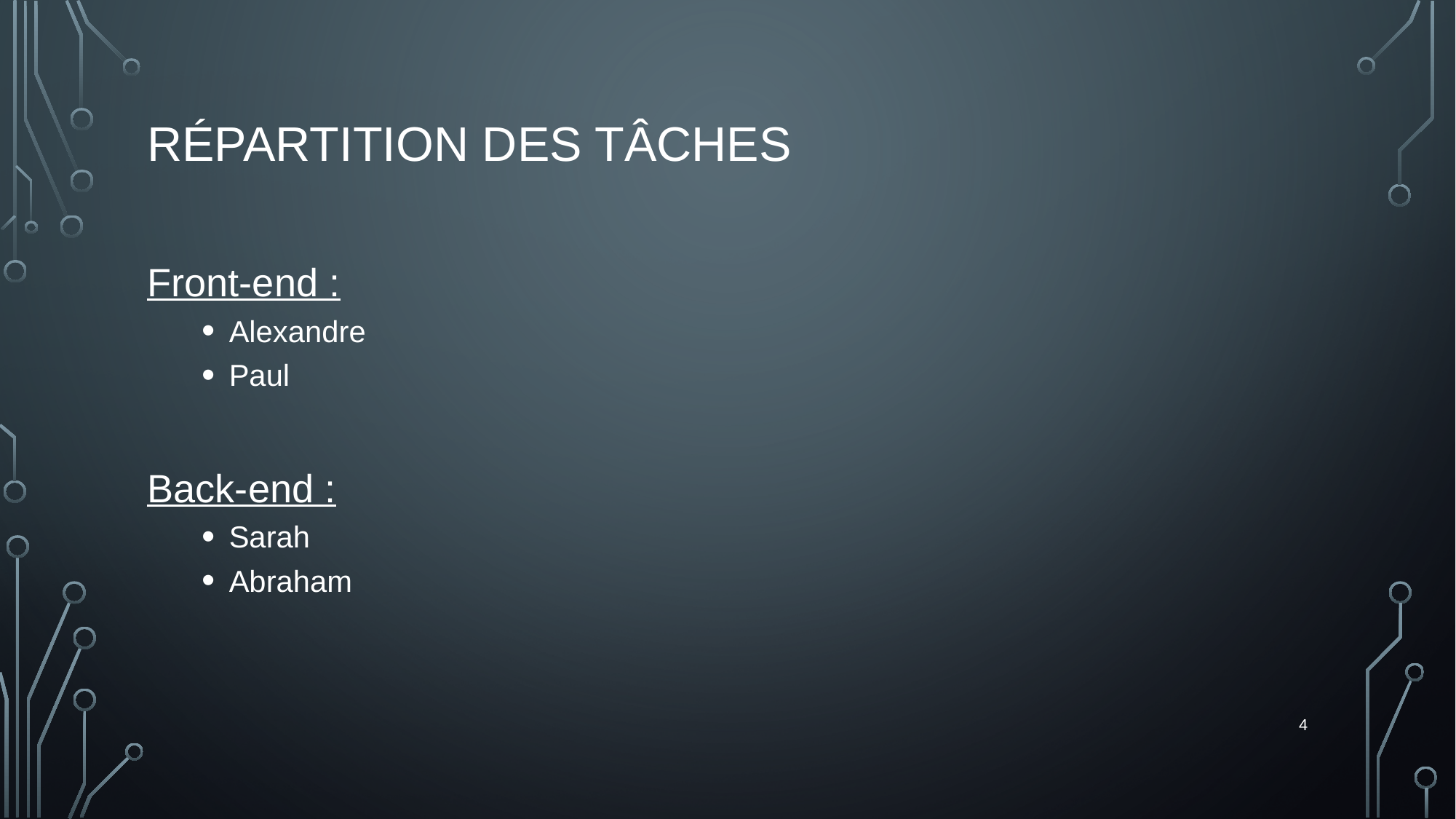

# Répartition des tâches
Front-end :
Alexandre
Paul

Back-end :
Sarah
Abraham
4